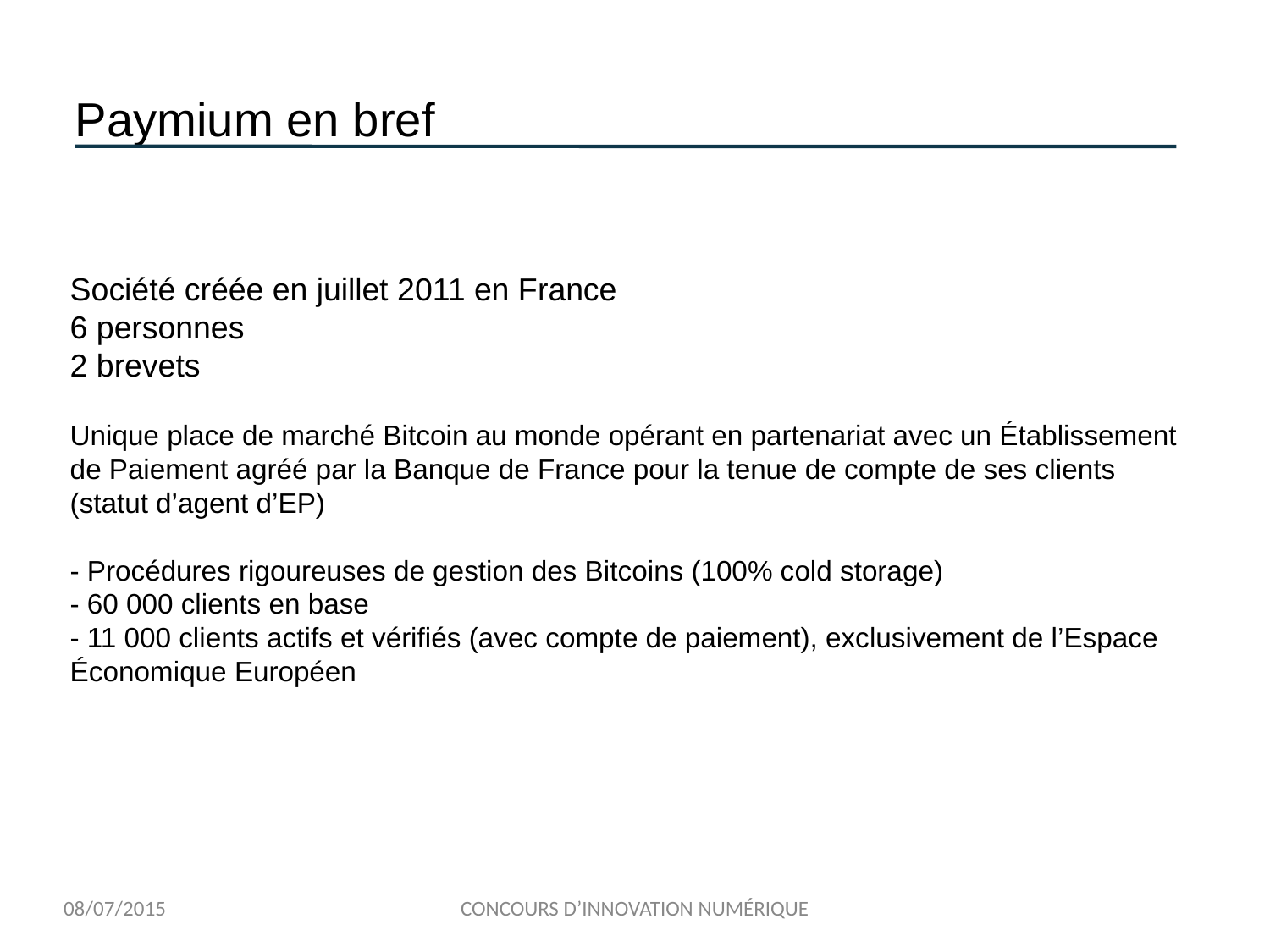

# Paymium en bref

Société créée en juillet 2011 en France
6 personnes
2 brevets

Unique place de marché Bitcoin au monde opérant en partenariat avec un Établissement de Paiement agréé par la Banque de France pour la tenue de compte de ses clients (statut d’agent d’EP)

- Procédures rigoureuses de gestion des Bitcoins (100% cold storage)
- 60 000 clients en base
- 11 000 clients actifs et vérifiés (avec compte de paiement), exclusivement de l’Espace Économique Européen
2
08/07/2015
CONCOURS D’INNOVATION NUMÉRIQUE